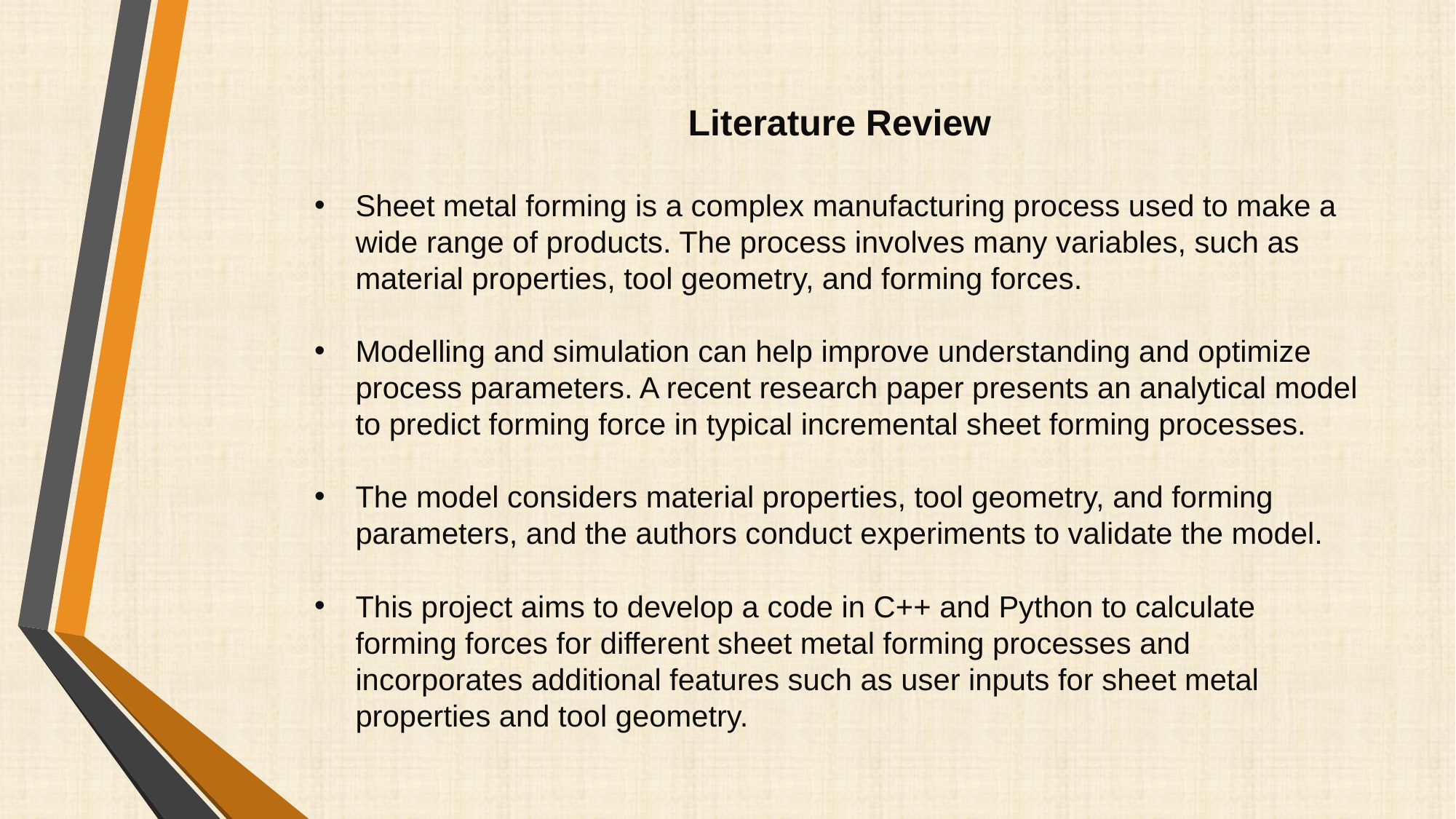

Literature Review

Sheet metal forming is a complex manufacturing process used to make a wide range of products. The process involves many variables, such as material properties, tool geometry, and forming forces.

Modelling and simulation can help improve understanding and optimize process parameters. A recent research paper presents an analytical model to predict forming force in typical incremental sheet forming processes.

The model considers material properties, tool geometry, and forming parameters, and the authors conduct experiments to validate the model.

This project aims to develop a code in C++ and Python to calculate forming forces for different sheet metal forming processes and incorporates additional features such as user inputs for sheet metal properties and tool geometry.